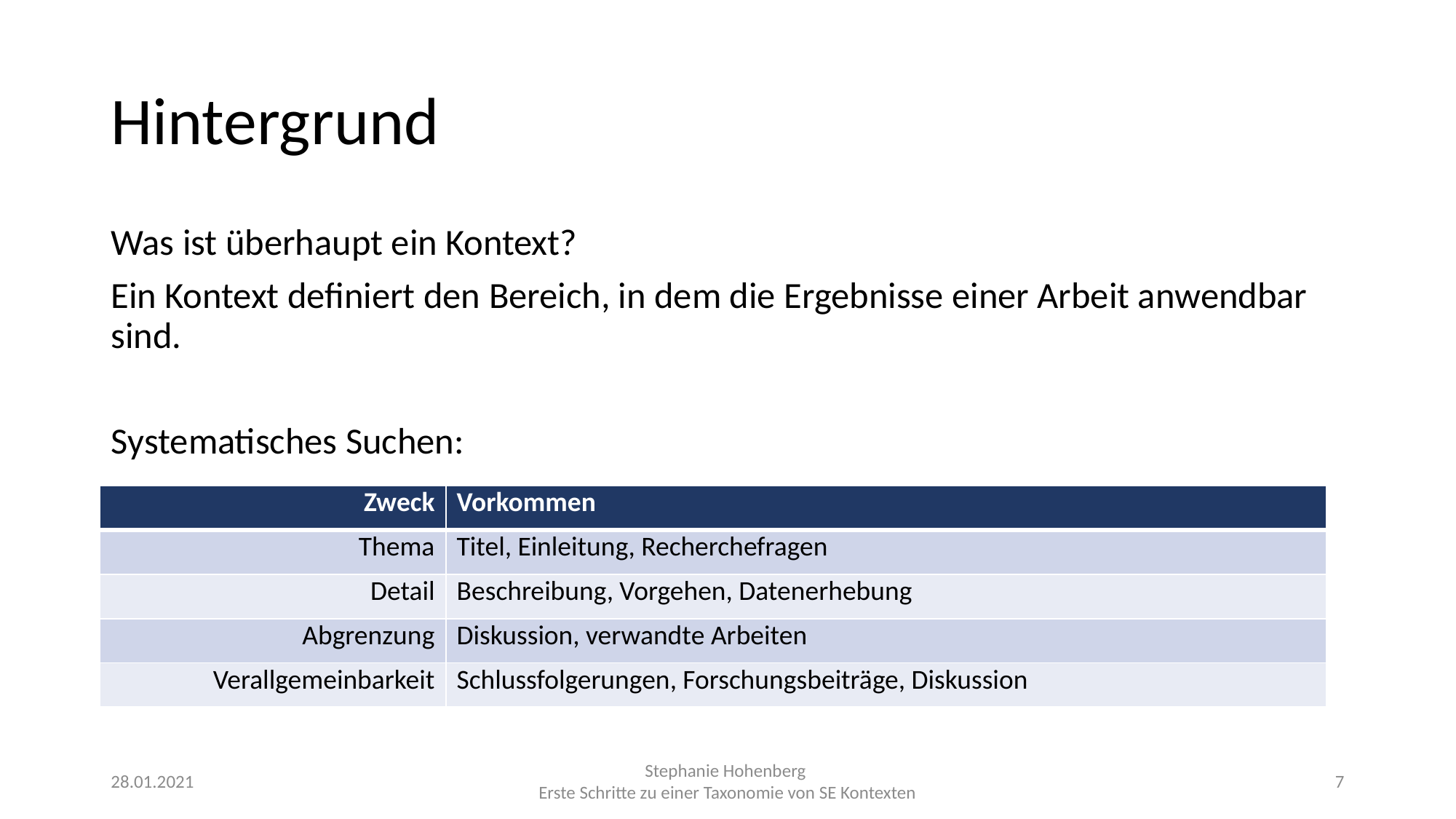

# Hintergrund
Was ist überhaupt ein Kontext?
Ein Kontext definiert den Bereich, in dem die Ergebnisse einer Arbeit anwendbar sind.

Systematisches Suchen:
| Zweck | Vorkommen |
| --- | --- |
| Thema | Titel, Einleitung, Recherchefragen |
| Detail | Beschreibung, Vorgehen, Datenerhebung |
| Abgrenzung | Diskussion, verwandte Arbeiten |
| Verallgemeinbarkeit | Schlussfolgerungen, Forschungsbeiträge, Diskussion |
28.01.2021
Stephanie Hohenberg
Erste Schritte zu einer Taxonomie von SE Kontexten
7